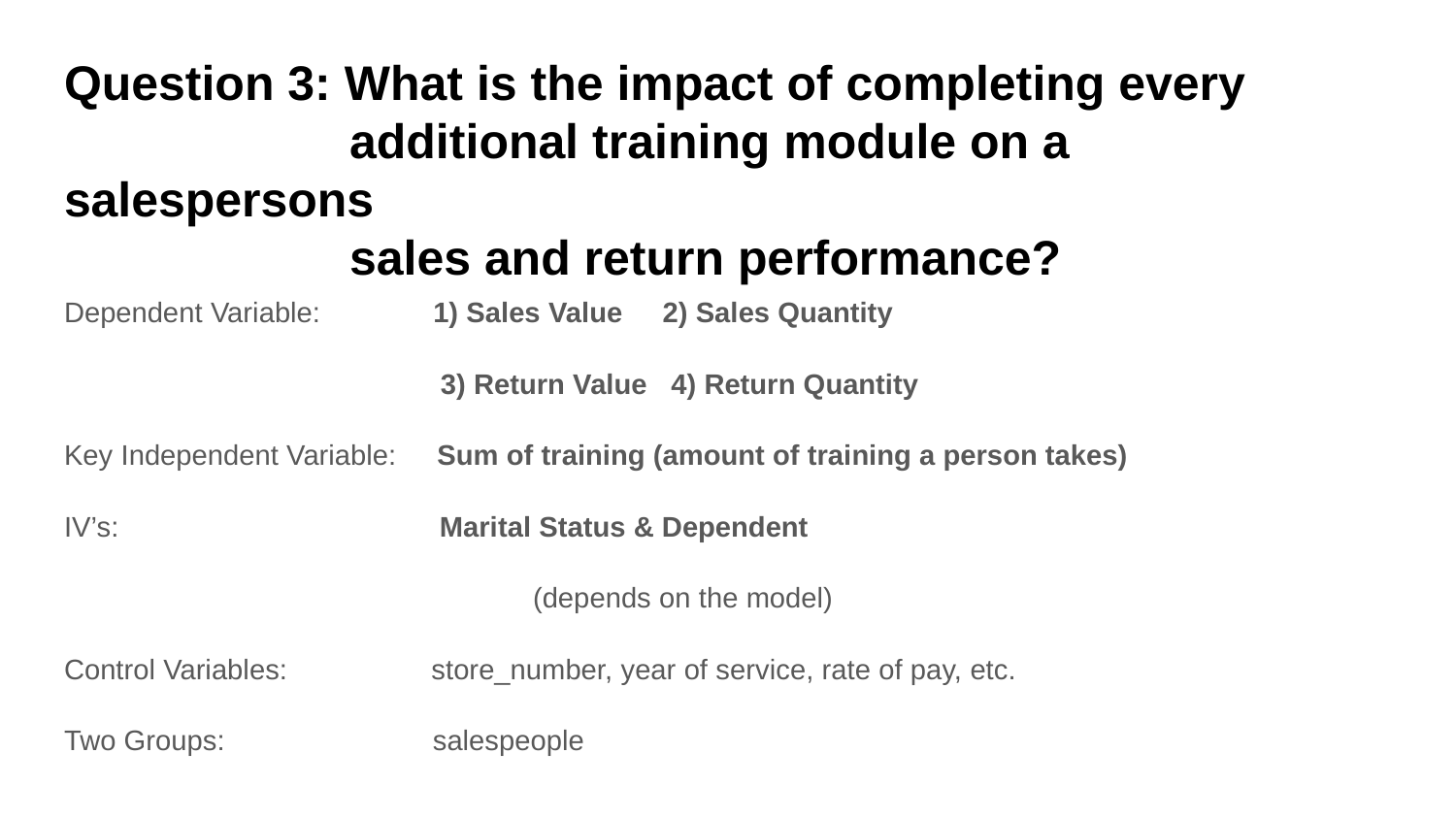

# Question 3: What is the impact of completing every
                     additional training module on a salespersons
                     sales and return performance?
Dependent Variable:              1) Sales Value     2) Sales Quantity
                                               3) Return Value   4) Return Quantity
Key Independent Variable:     Sum of training (amount of training a person takes)
IV’s:                                        Marital Status & Dependent
    (depends on the model)
Control Variables:                  store_number, year of service, rate of pay, etc.
Two Groups:                          salespeople